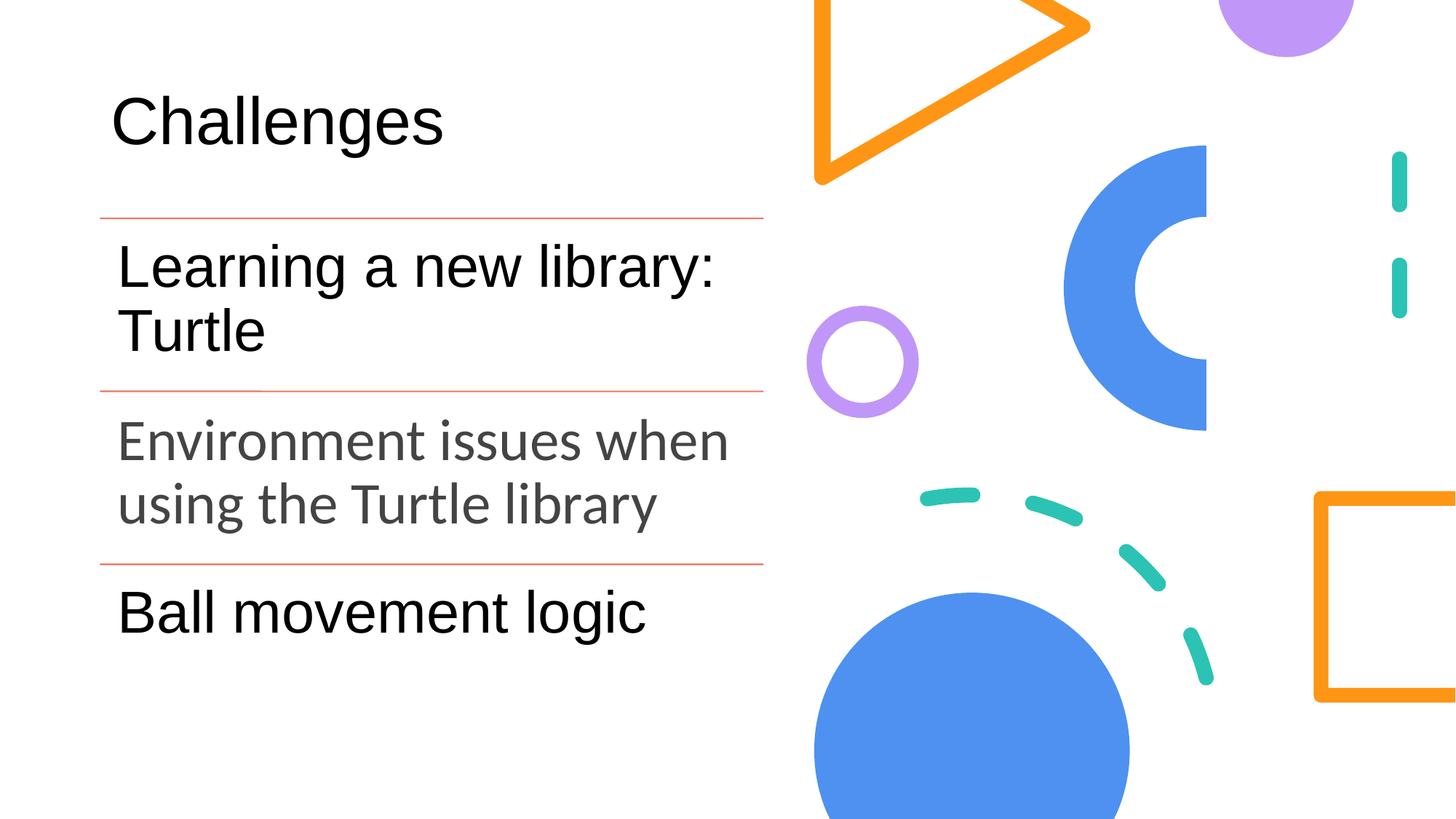

# Challenges

Learning a new library: Turtle
Environment issues when using the Turtle library
Ball movement logic